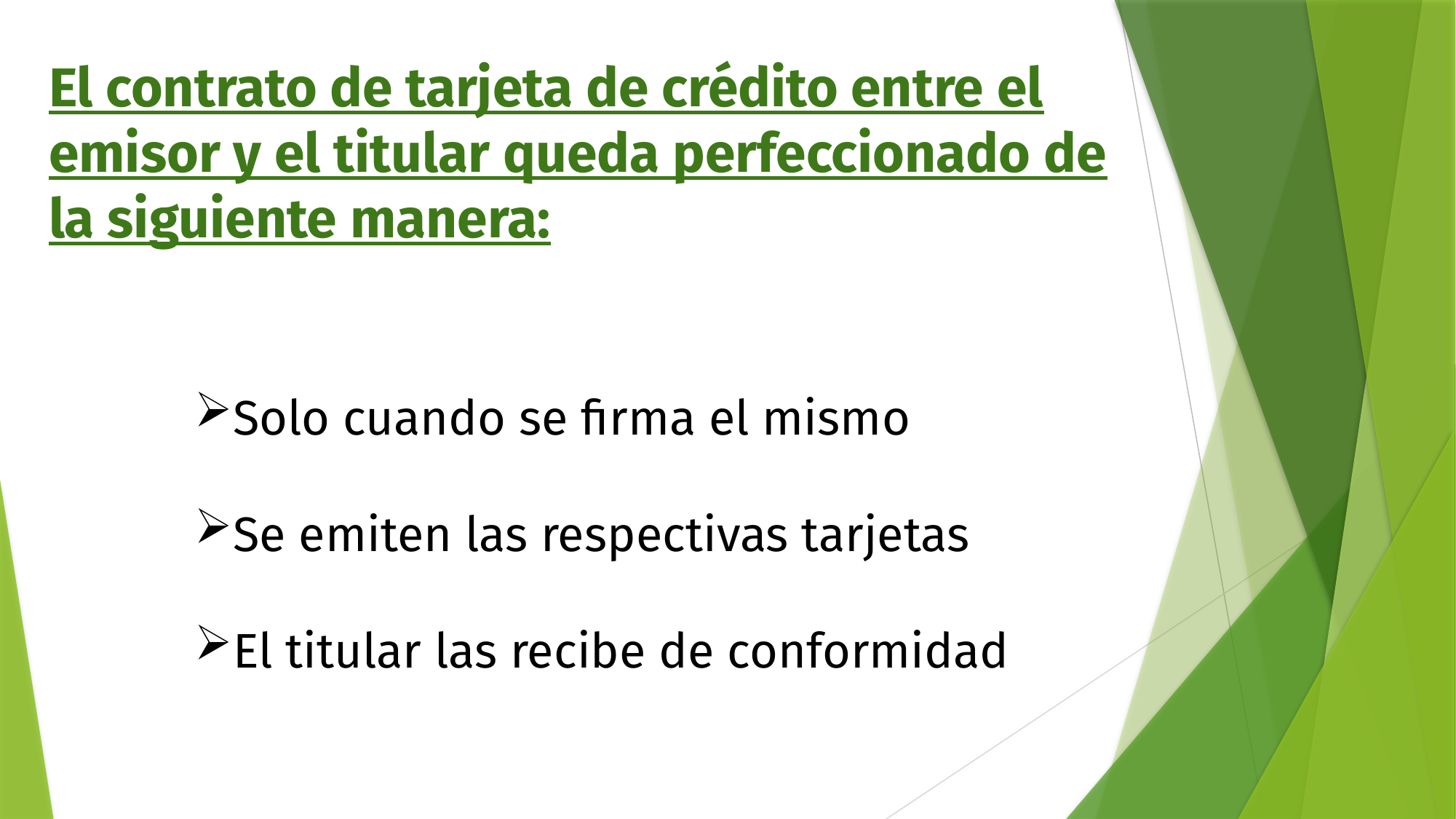

El contrato de tarjeta de crédito entre el emisor y el titular queda perfeccionado de la siguiente manera:

Solo cuando se firma el mismo
Se emiten las respectivas tarjetas
El titular las recibe de conformidad